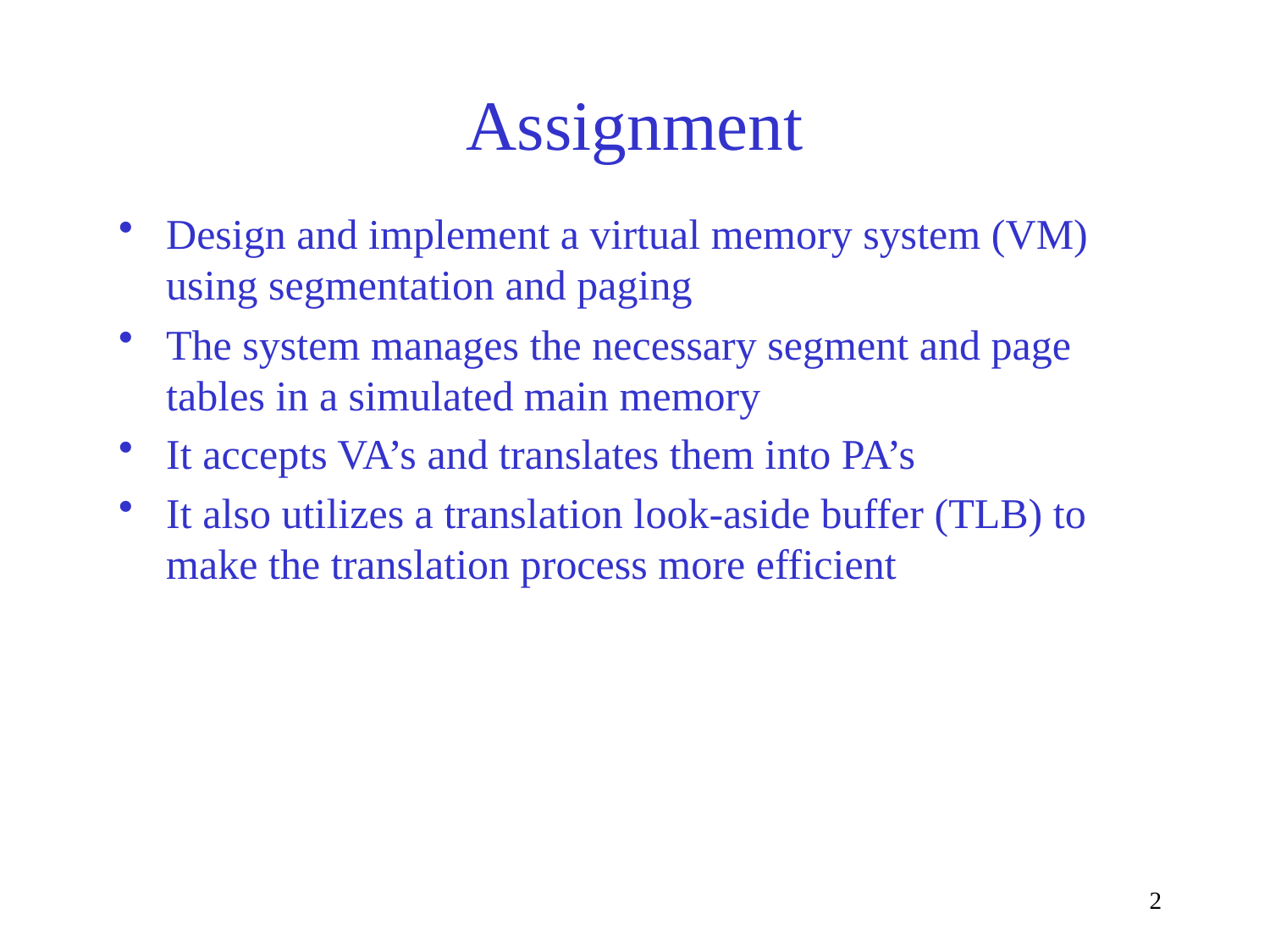

# Assignment
Design and implement a virtual memory system (VM) using segmentation and paging
The system manages the necessary segment and page tables in a simulated main memory
It accepts VA’s and translates them into PA’s
It also utilizes a translation look-aside buffer (TLB) to make the translation process more efficient
2